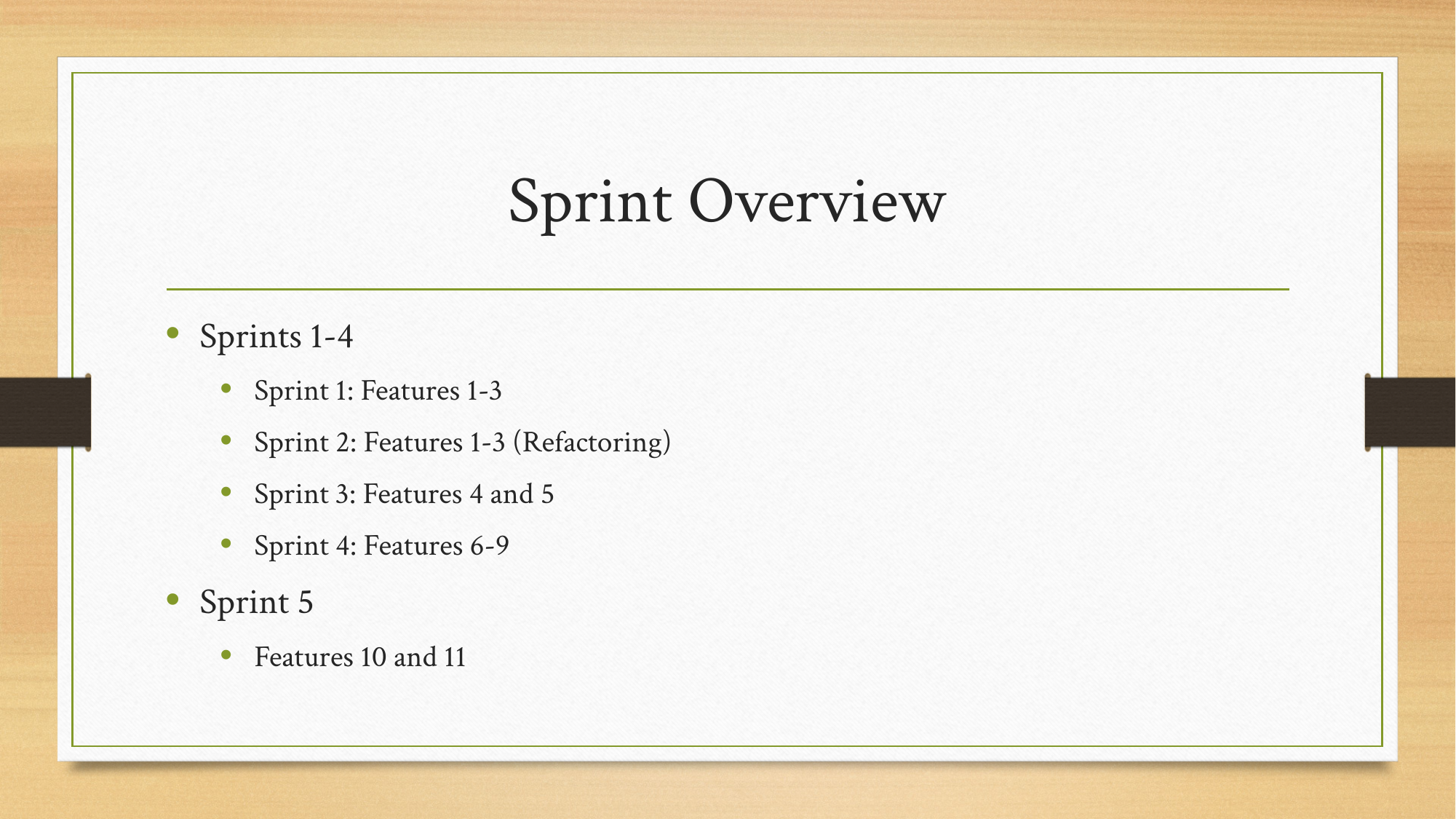

# Sprint Overview
Sprints 1-4
Sprint 1: Features 1-3
Sprint 2: Features 1-3 (Refactoring)
Sprint 3: Features 4 and 5
Sprint 4: Features 6-9
Sprint 5
Features 10 and 11